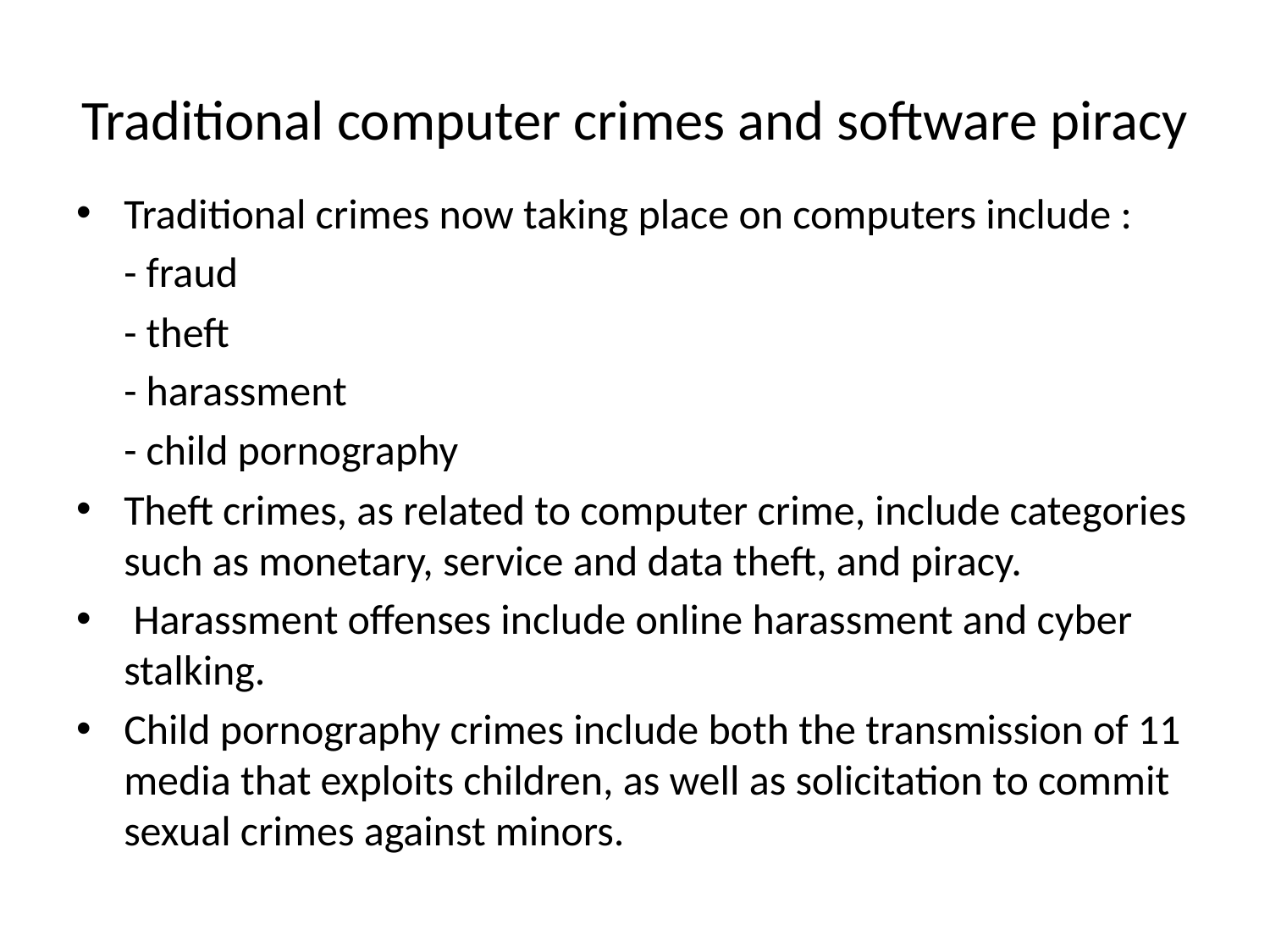

# Traditional computer crimes and software piracy
Traditional crimes now taking place on computers include :
	- fraud
	- theft
	- harassment
	- child pornography
Theft crimes, as related to computer crime, include categories such as monetary, service and data theft, and piracy.
 Harassment offenses include online harassment and cyber stalking.
Child pornography crimes include both the transmission of 11 media that exploits children, as well as solicitation to commit sexual crimes against minors.